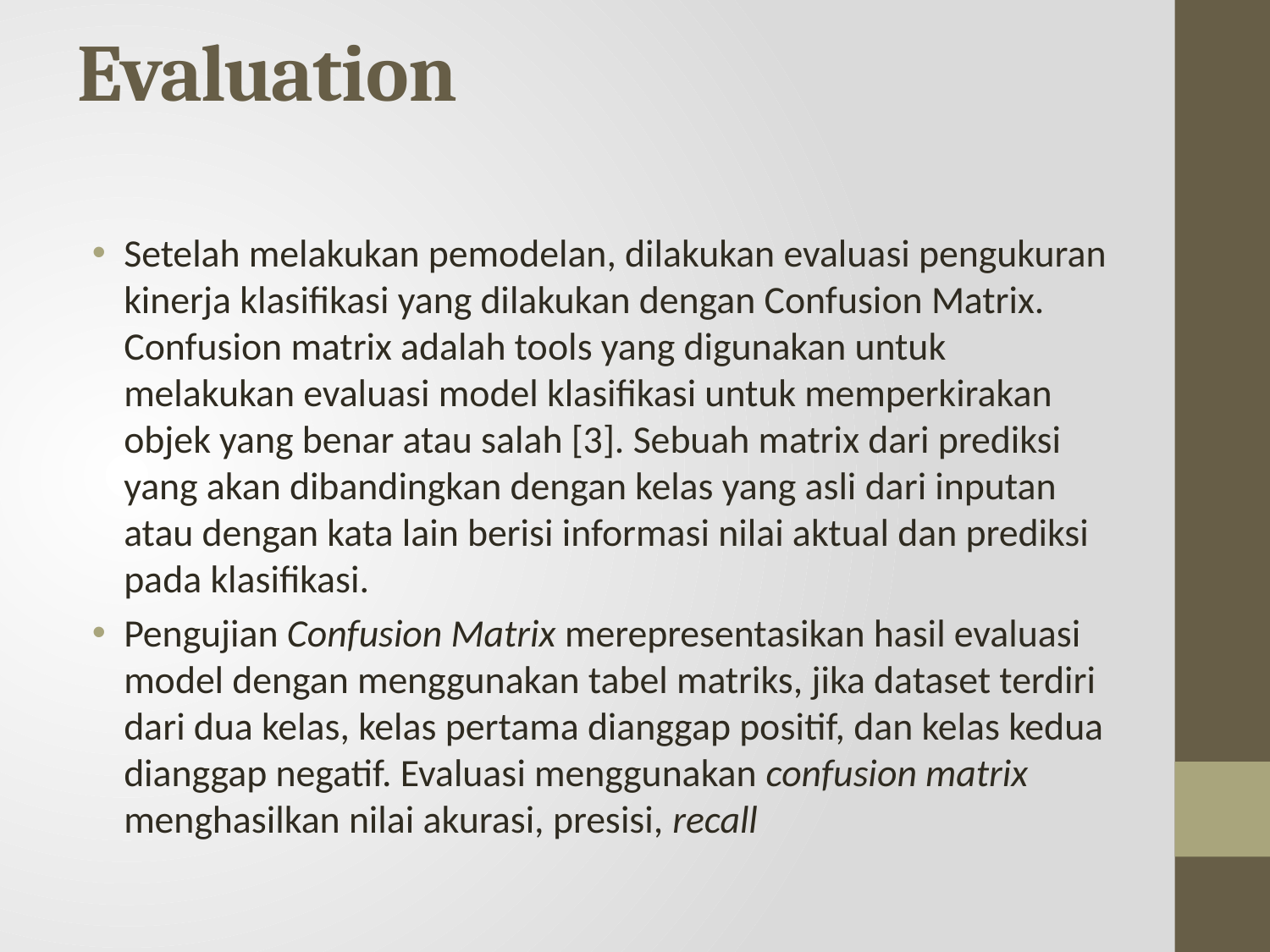

# Evaluation
Setelah melakukan pemodelan, dilakukan evaluasi pengukuran kinerja klasifikasi yang dilakukan dengan Confusion Matrix. Confusion matrix adalah tools yang digunakan untuk melakukan evaluasi model klasifikasi untuk memperkirakan objek yang benar atau salah [3]. Sebuah matrix dari prediksi yang akan dibandingkan dengan kelas yang asli dari inputan atau dengan kata lain berisi informasi nilai aktual dan prediksi pada klasifikasi.
Pengujian Confusion Matrix merepresentasikan hasil evaluasi model dengan menggunakan tabel matriks, jika dataset terdiri dari dua kelas, kelas pertama dianggap positif, dan kelas kedua dianggap negatif. Evaluasi menggunakan confusion matrix menghasilkan nilai akurasi, presisi, recall